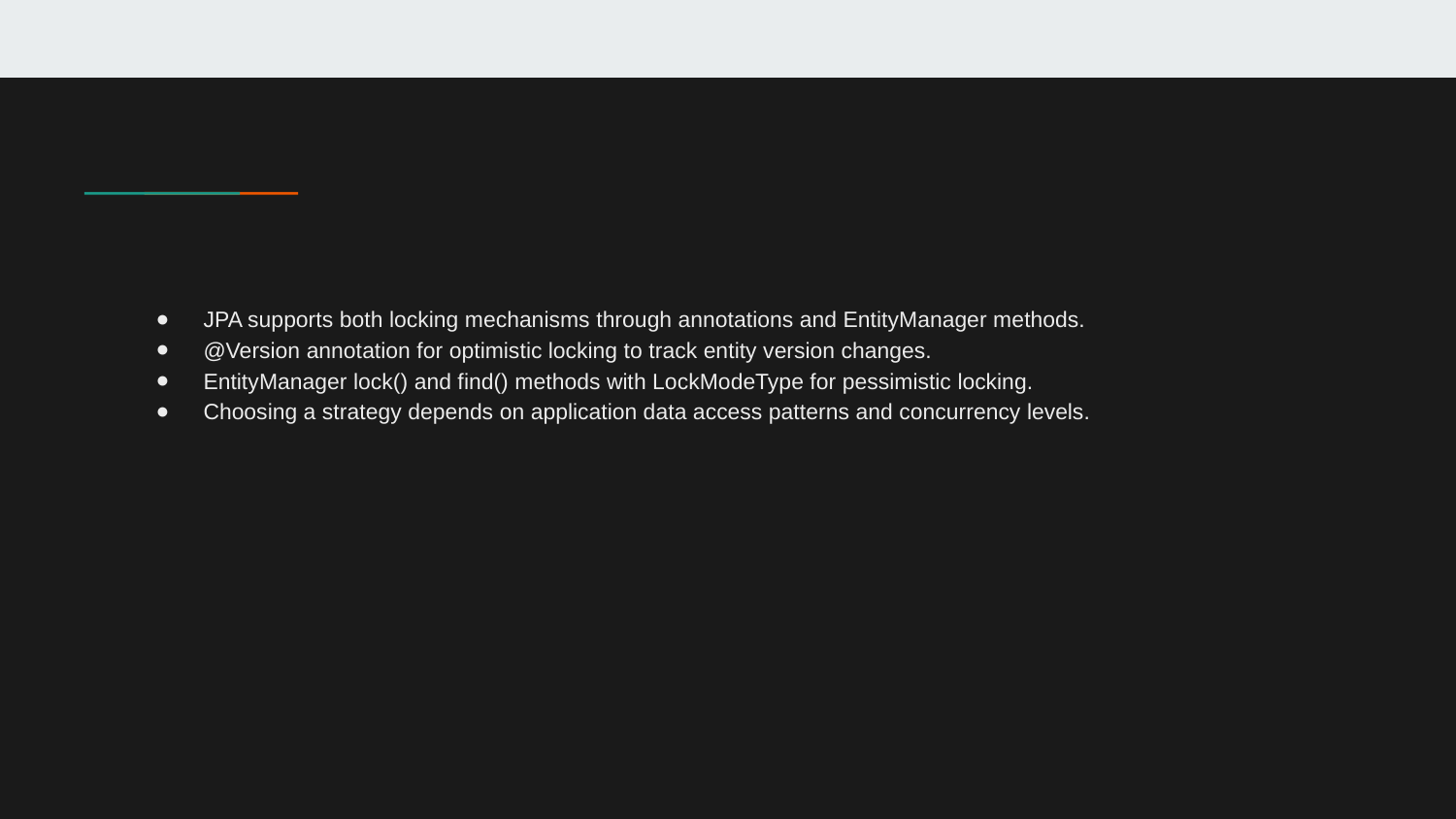

#
JPA supports both locking mechanisms through annotations and EntityManager methods.
@Version annotation for optimistic locking to track entity version changes.
EntityManager lock() and find() methods with LockModeType for pessimistic locking.
Choosing a strategy depends on application data access patterns and concurrency levels.